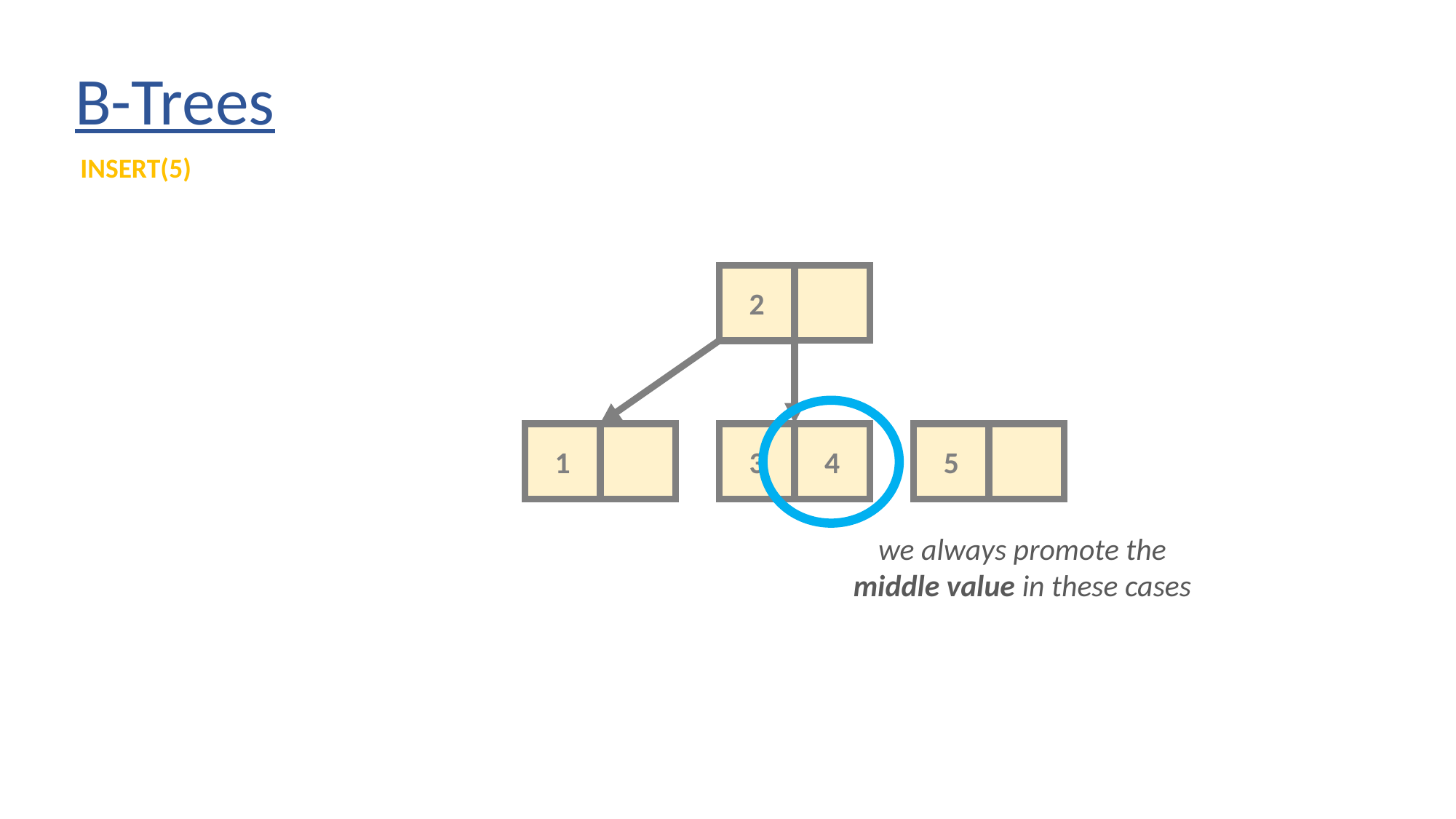

# B-Trees
INSERT(5)

2

4

1
3
5
we always promote the
middle value in these cases